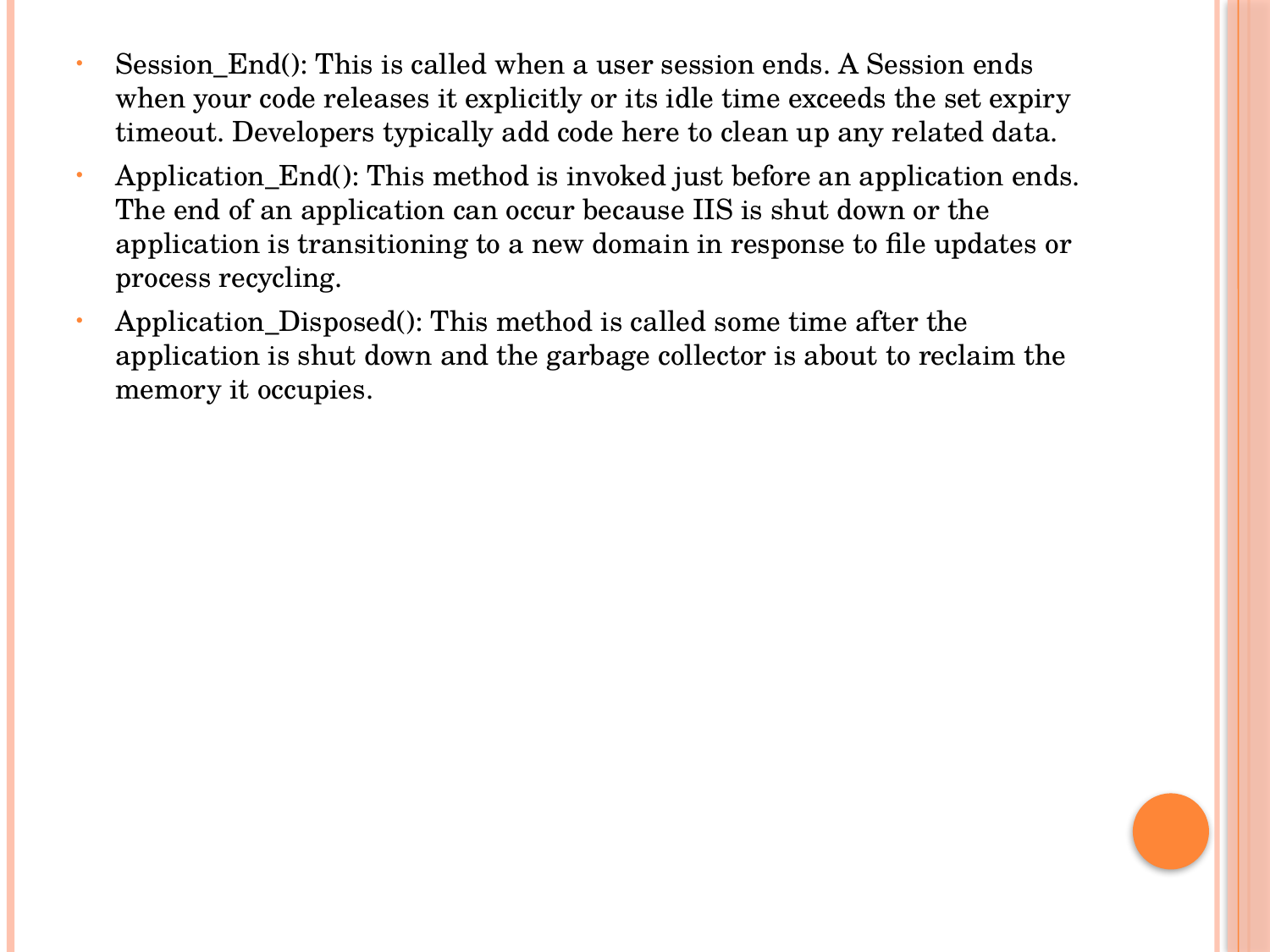

Session_End(): This is called when a user session ends. A Session ends when your code releases it explicitly or its idle time exceeds the set expiry timeout. Developers typically add code here to clean up any related data.
Application_End(): This method is invoked just before an application ends. The end of an application can occur because IIS is shut down or the application is transitioning to a new domain in response to file updates or process recycling.
Application_Disposed(): This method is called some time after the application is shut down and the garbage collector is about to reclaim the memory it occupies.